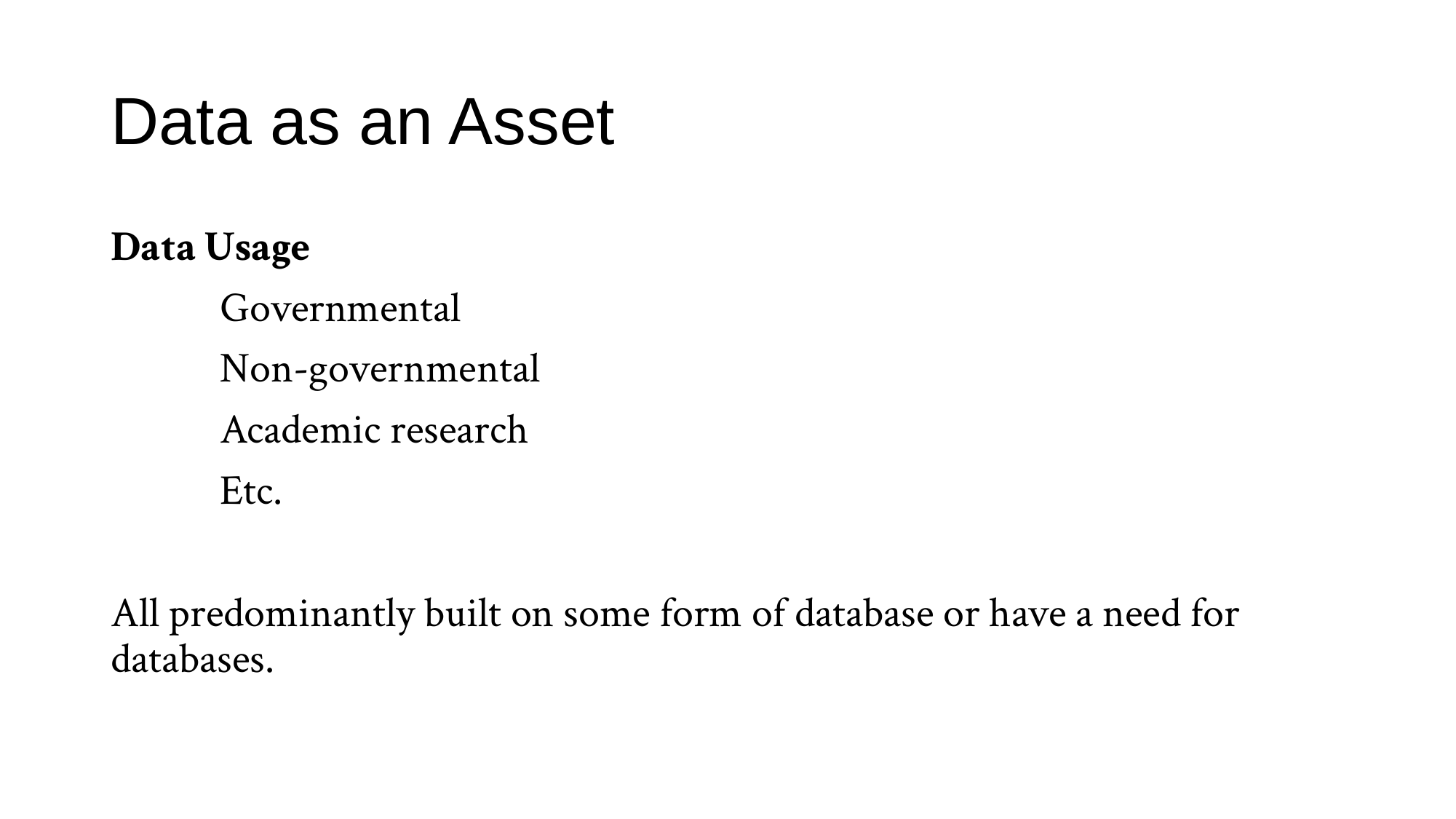

# Data as an Asset
Data Usage
	Governmental
	Non-governmental
	Academic research
	Etc.

All predominantly built on some form of database or have a need for databases.